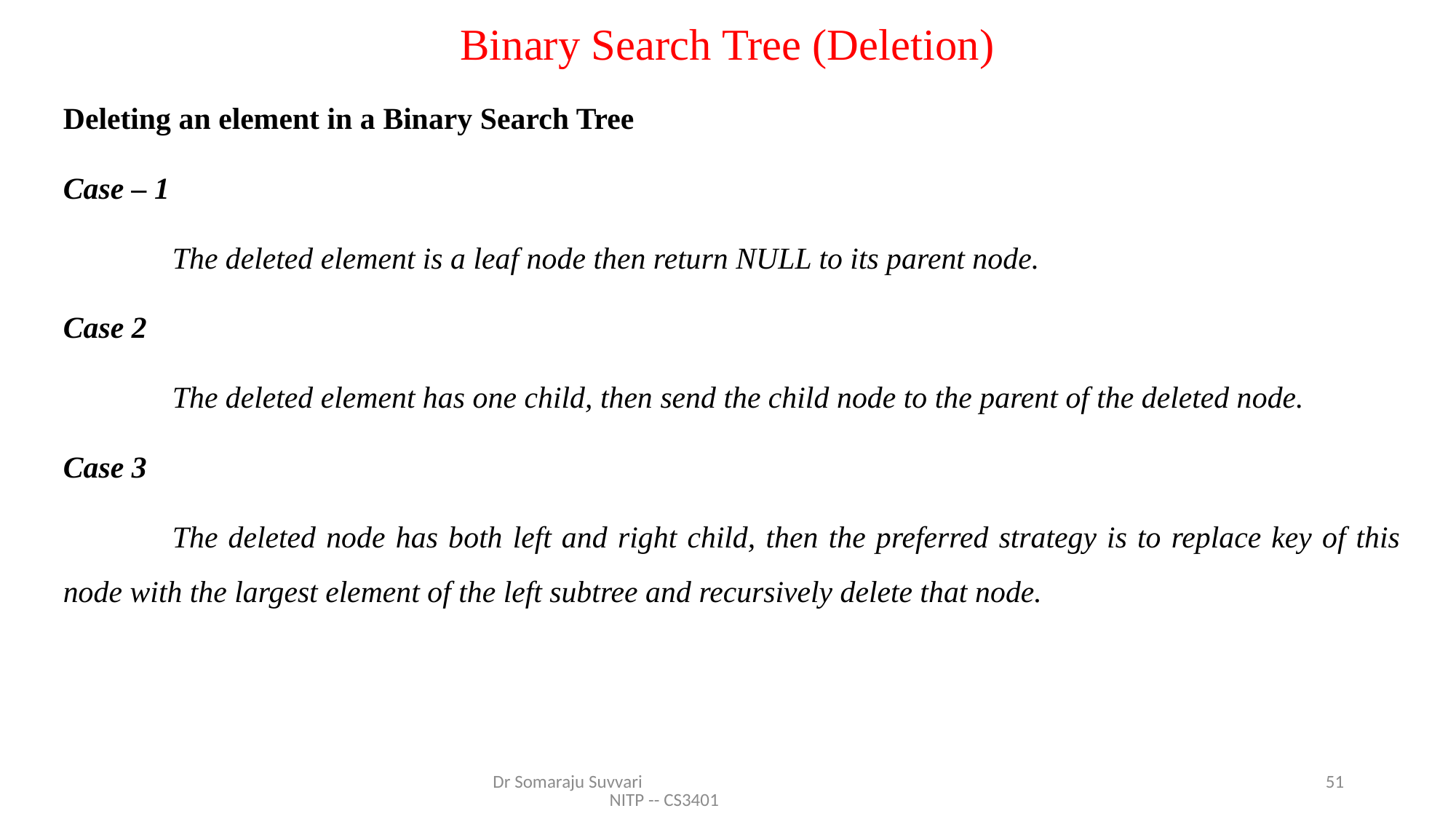

# Binary Search Tree (Deletion)
Deleting an element in a Binary Search Tree
Case – 1
	The deleted element is a leaf node then return NULL to its parent node.
Case 2
	The deleted element has one child, then send the child node to the parent of the deleted node.
Case 3
	The deleted node has both left and right child, then the preferred strategy is to replace key of this node with the largest element of the left subtree and recursively delete that node.
Dr Somaraju Suvvari                                                                                                        NITP -- CS3401
51